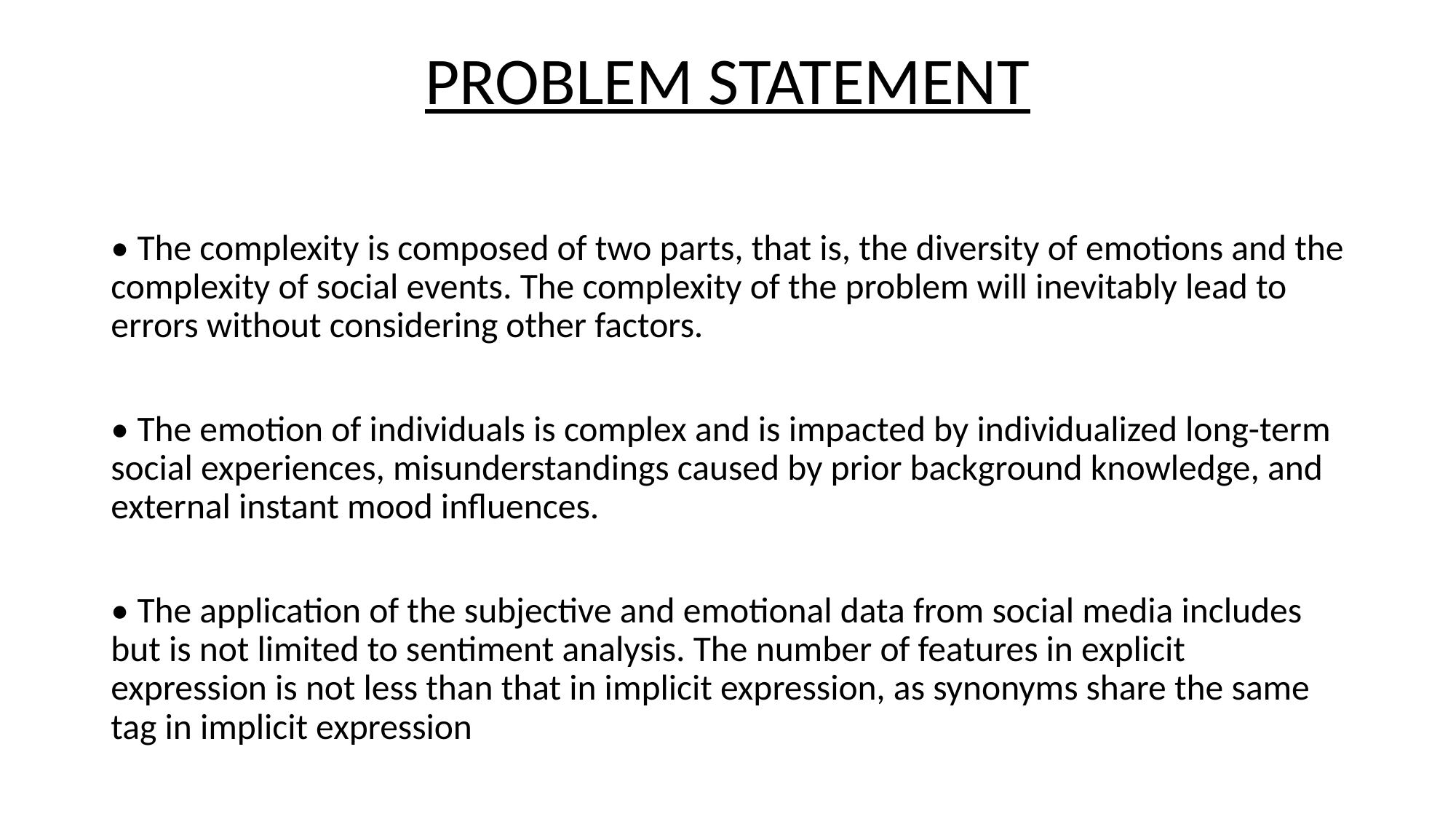

# PROBLEM STATEMENT

• The complexity is composed of two parts, that is, the diversity of emotions and the complexity of social events. The complexity of the problem will inevitably lead to errors without considering other factors.

• The emotion of individuals is complex and is impacted by individualized long-term social experiences, misunderstandings caused by prior background knowledge, and external instant mood influences.

• The application of the subjective and emotional data from social media includes but is not limited to sentiment analysis. The number of features in explicit expression is not less than that in implicit expression, as synonyms share the same tag in implicit expression